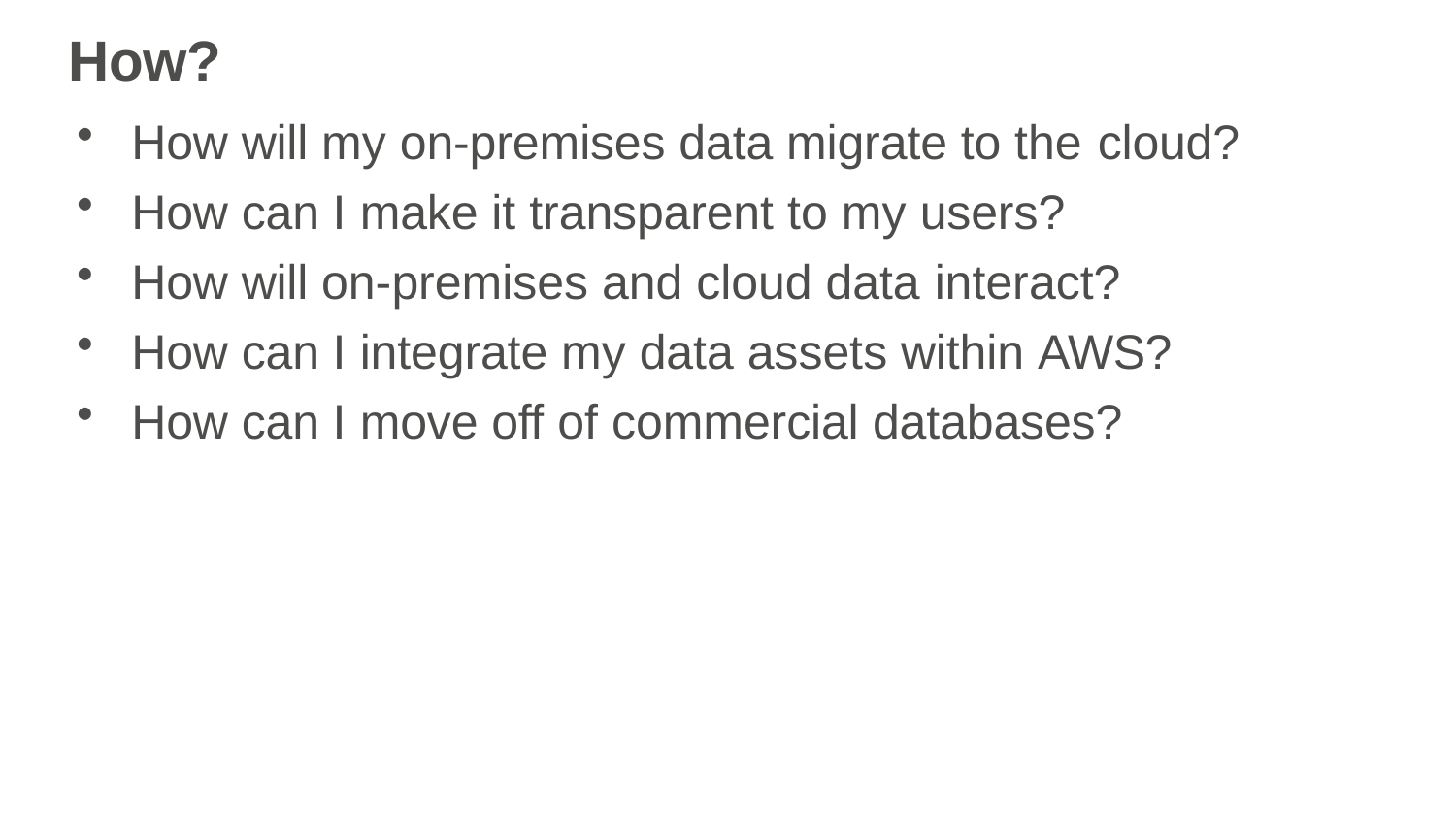

# How?
How will my on-premises data migrate to the cloud?
How can I make it transparent to my users?
How will on-premises and cloud data interact?
How can I integrate my data assets within AWS?
How can I move off of commercial databases?